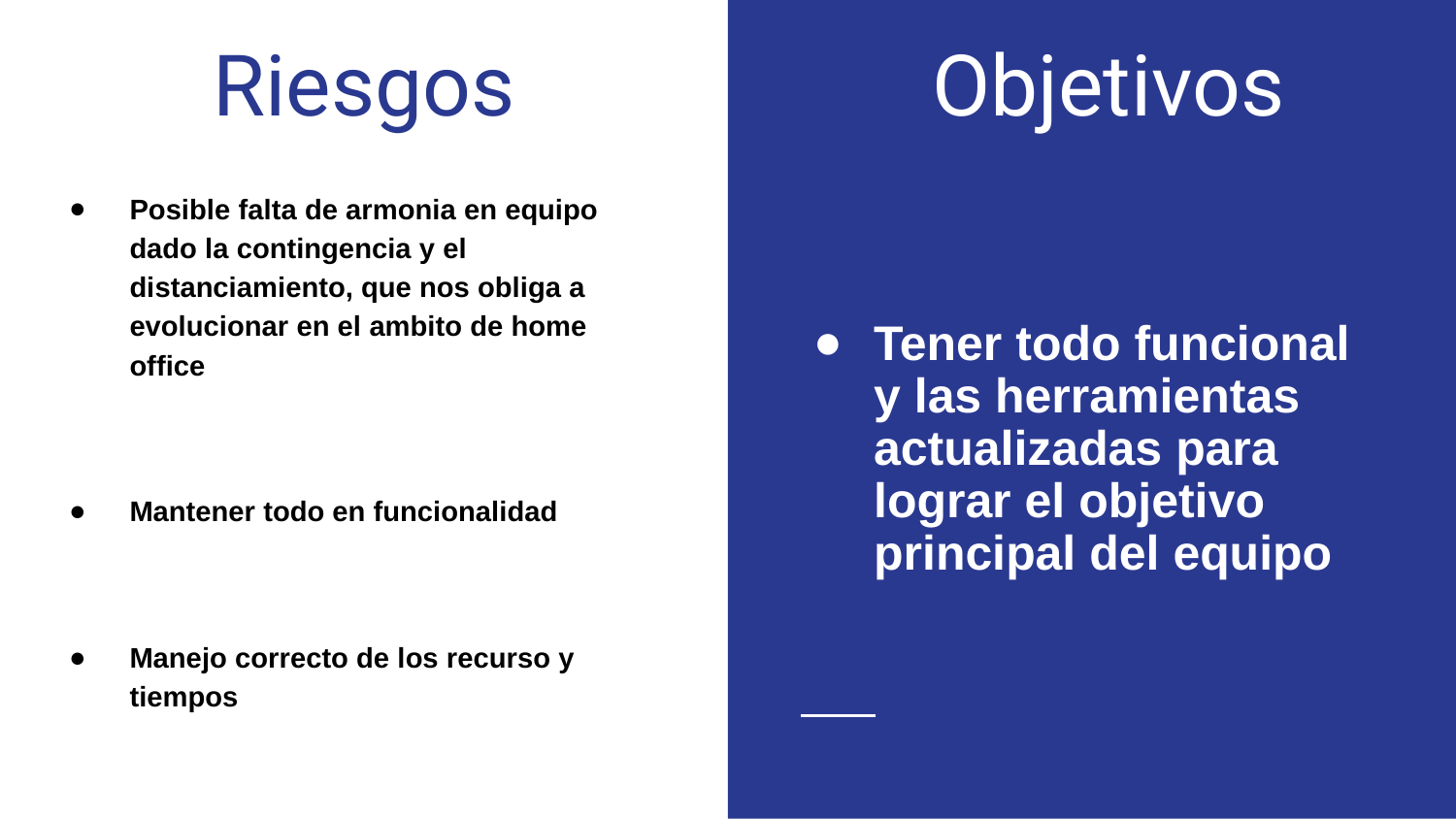

# Riesgos
Objetivos
Posible falta de armonia en equipo dado la contingencia y el distanciamiento, que nos obliga a evolucionar en el ambito de home office

Mantener todo en funcionalidad

Manejo correcto de los recurso y tiempos
Tener todo funcional y las herramientas actualizadas para lograr el objetivo principal del equipo